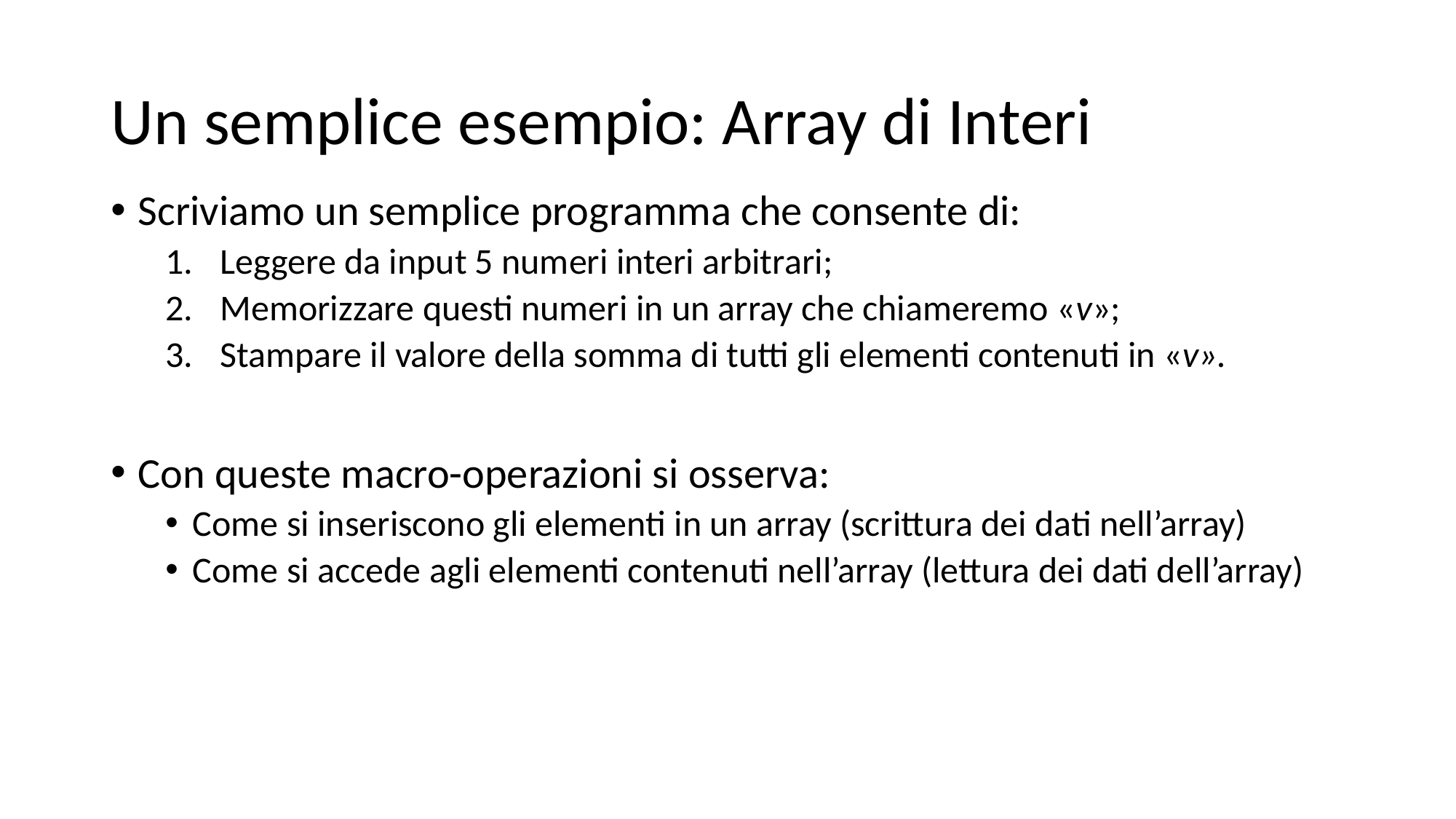

# Un semplice esempio: Array di Interi
Scriviamo un semplice programma che consente di:
Leggere da input 5 numeri interi arbitrari;
Memorizzare questi numeri in un array che chiameremo «v»;
Stampare il valore della somma di tutti gli elementi contenuti in «v».

Con queste macro-operazioni si osserva:
Come si inseriscono gli elementi in un array (scrittura dei dati nell’array)
Come si accede agli elementi contenuti nell’array (lettura dei dati dell’array)